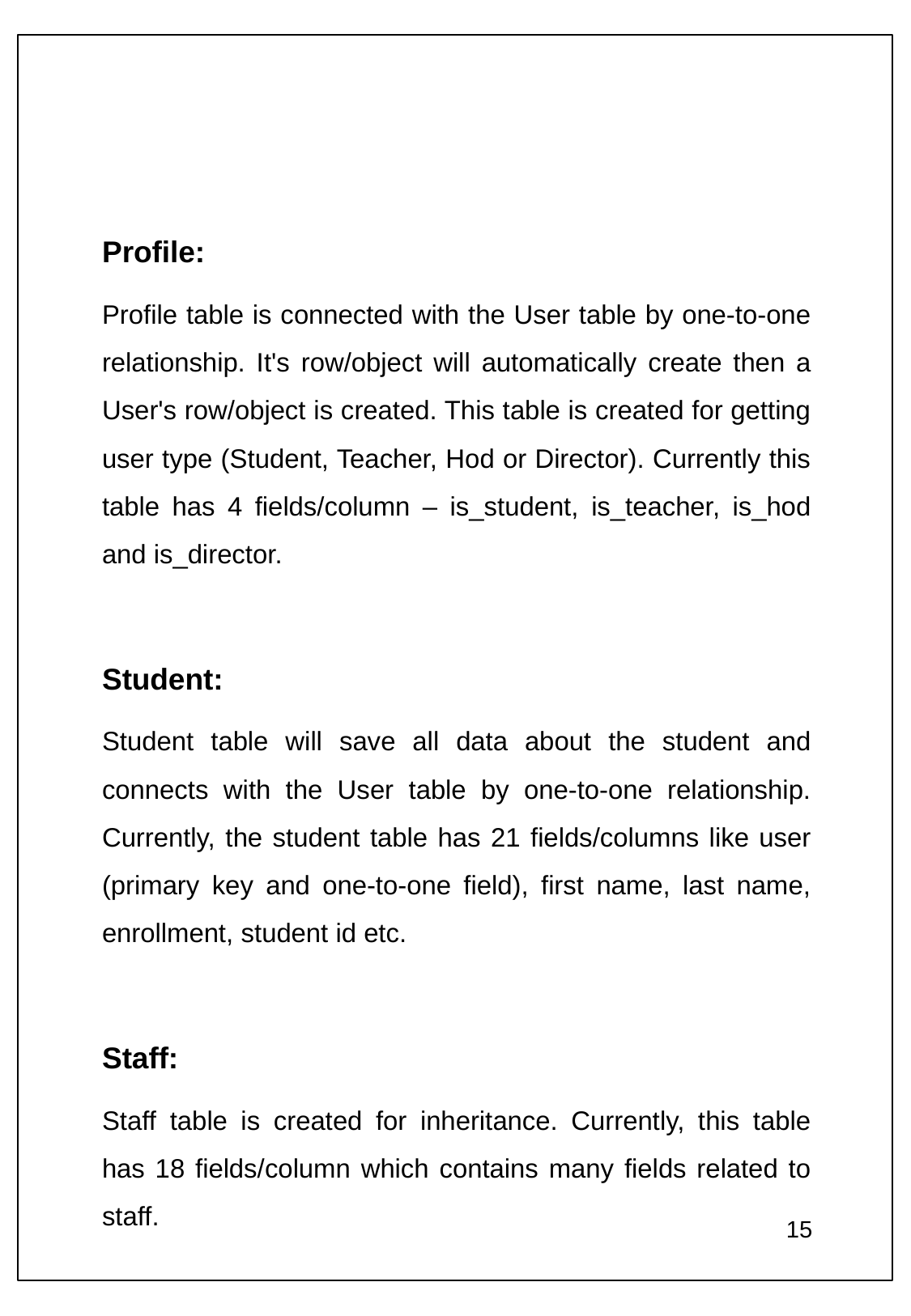

Profile:
Profile table is connected with the User table by one-to-one relationship. It's row/object will automatically create then a User's row/object is created. This table is created for getting user type (Student, Teacher, Hod or Director). Currently this table has 4 fields/column – is_student, is_teacher, is_hod and is_director.

Student:
Student table will save all data about the student and connects with the User table by one-to-one relationship. Currently, the student table has 21 fields/columns like user (primary key and one-to-one field), first name, last name, enrollment, student id etc.

Staff:
Staff table is created for inheritance. Currently, this table has 18 fields/column which contains many fields related to staff.

15